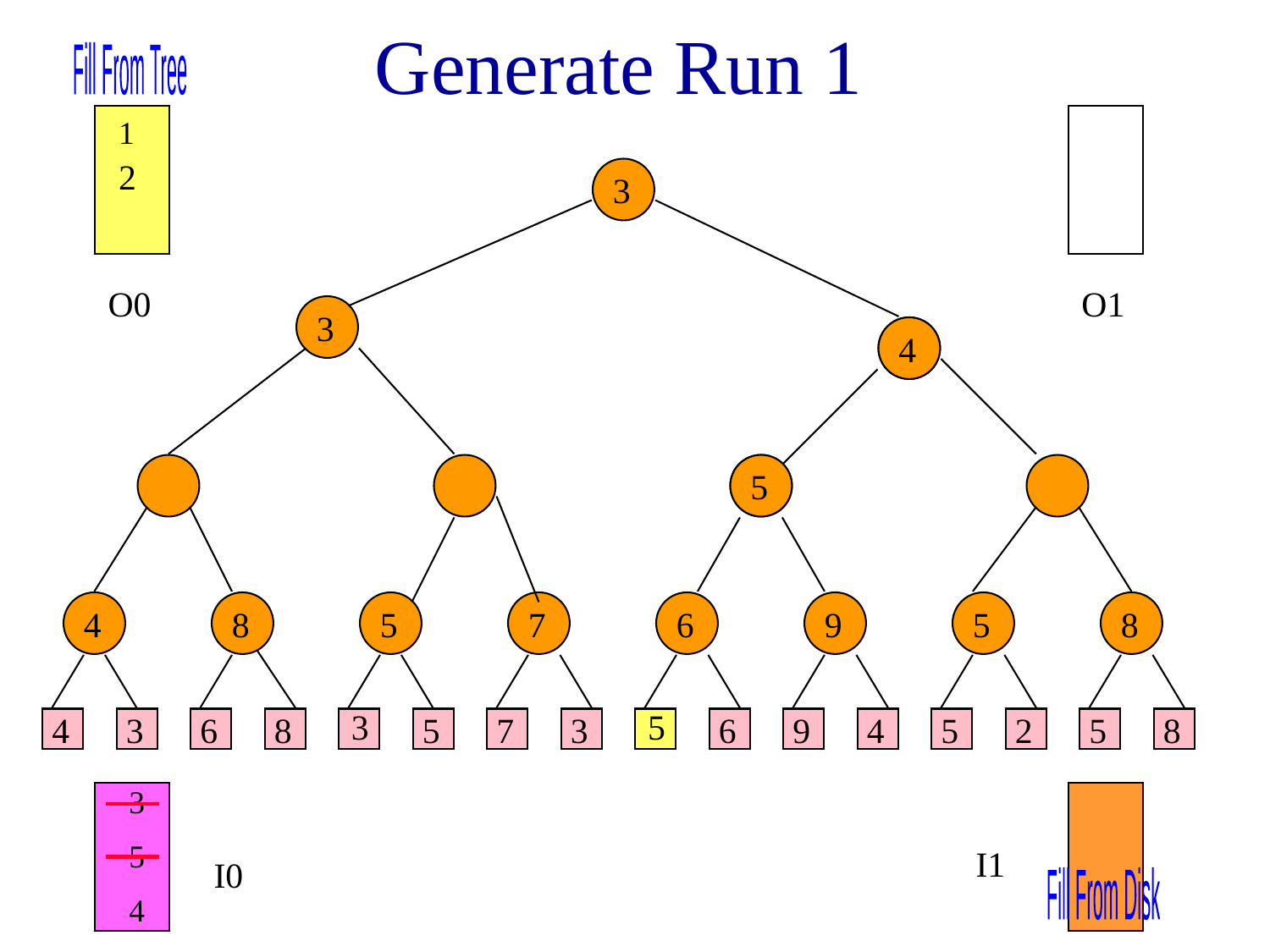

# Generate Run 1
Fill From Tree

O0
1

O1
2

3

3

4
2
6
3
4
5

5

4
8
5
7
6
9
5
8
3
5
4
3
6
8
5
7
3
6
9
4
5
2
5
8

3
5
4

I0

I1
Fill From Disk